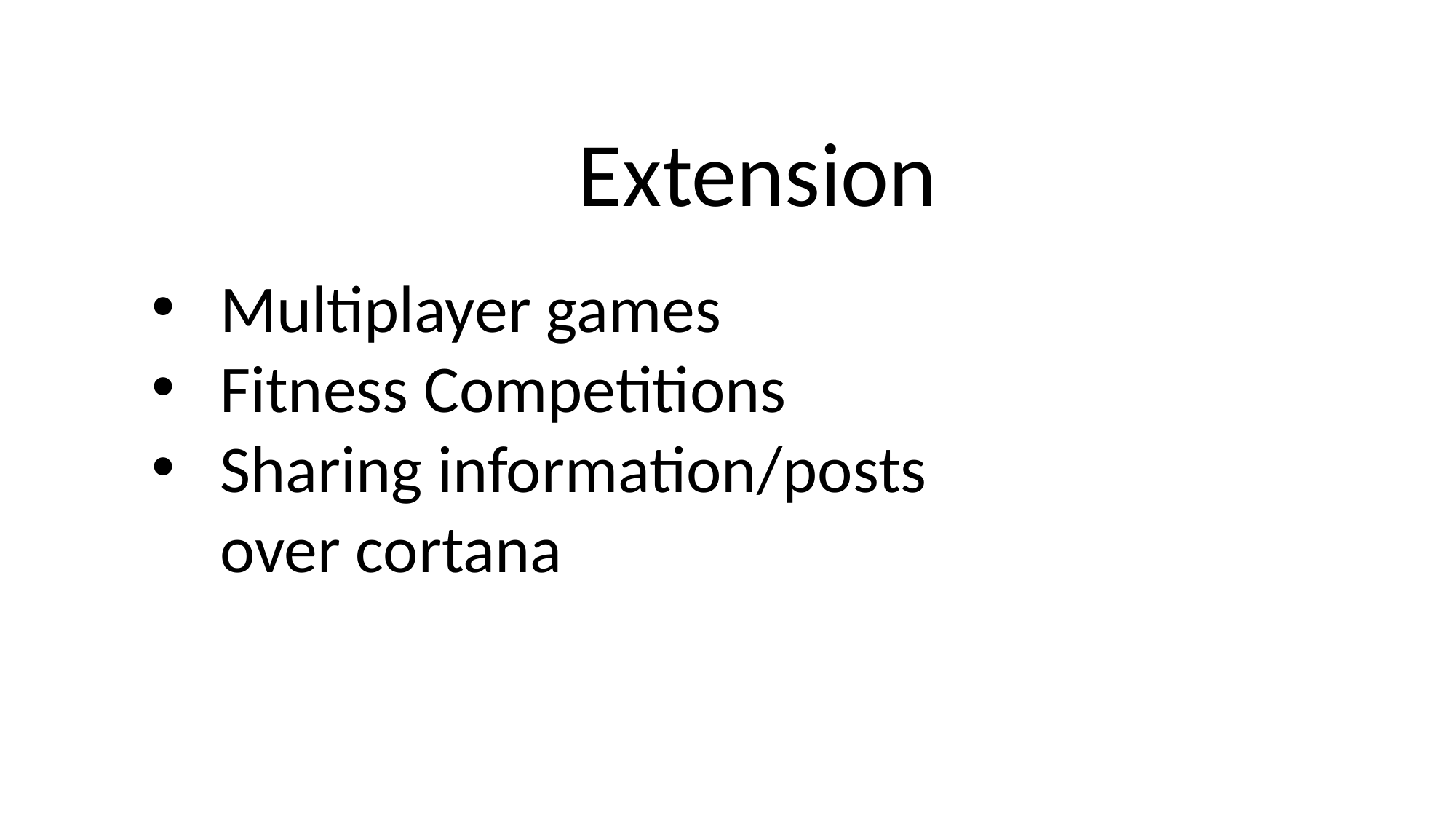

Extension
Multiplayer games
Fitness Competitions
Sharing information/posts over cortana